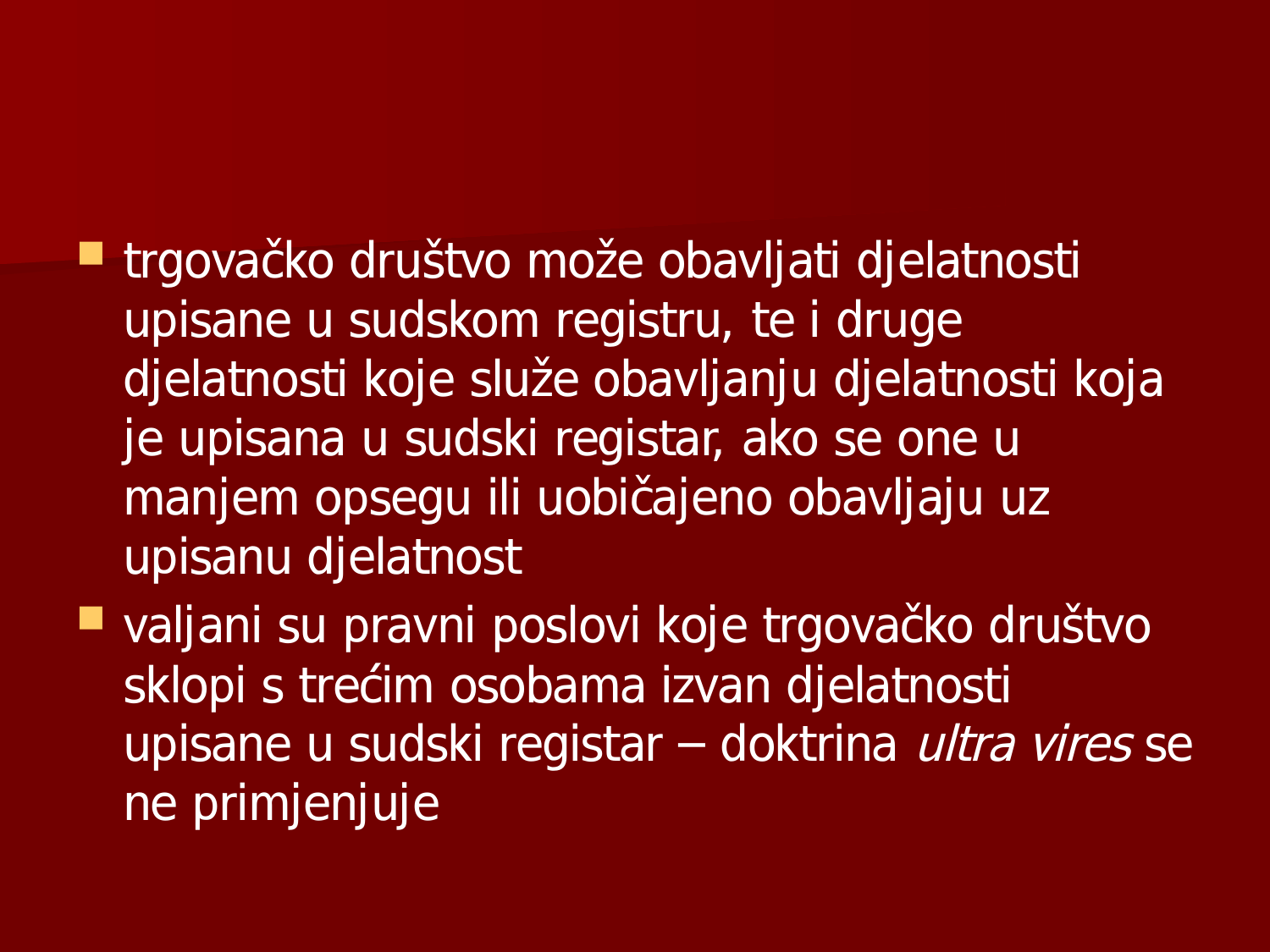

trgovačko društvo može obavljati djelatnosti upisane u sudskom registru, te i druge djelatnosti koje služe obavljanju djelatnosti koja je upisana u sudski registar, ako se one u manjem opsegu ili uobičajeno obavljaju uz upisanu djelatnost
valjani su pravni poslovi koje trgovačko društvo sklopi s trećim osobama izvan djelatnosti upisane u sudski registar – doktrina ultra vires se ne primjenjuje